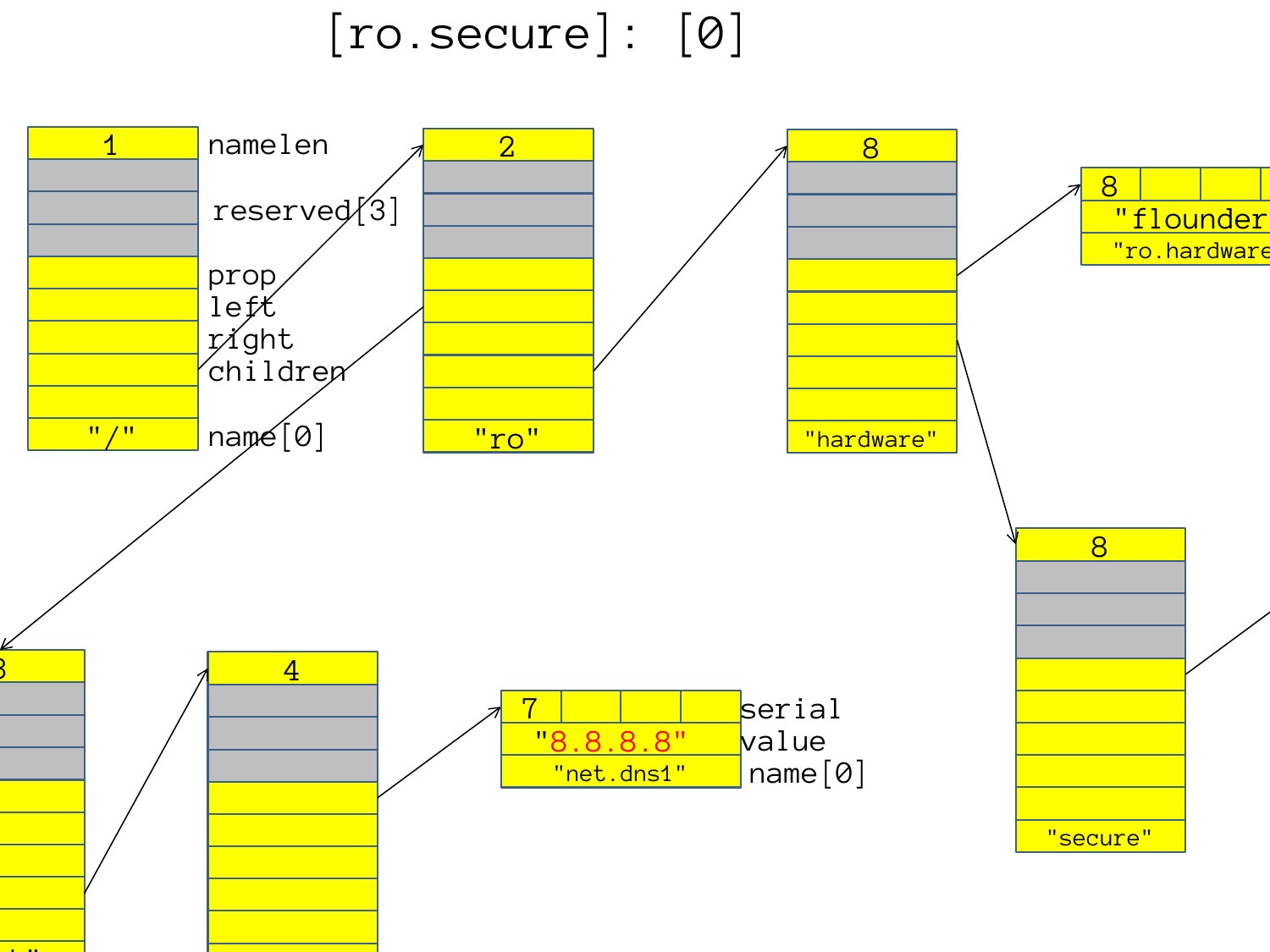

[ro.secure]: [0]
namelen
1
2
8
serial

8

reserved[3]
value

"flounder"
name[0]

"ro.hardware"
prop

left

right

children

name[0]
"/"
"ro"
"hardware"
8
serial

1

value

"0"
name[0]

"ro.secure"
3
4

serial

7

value

"8.8.8.8"

name[0]

"net.dns1"

"secure"

"net"
"dns1"